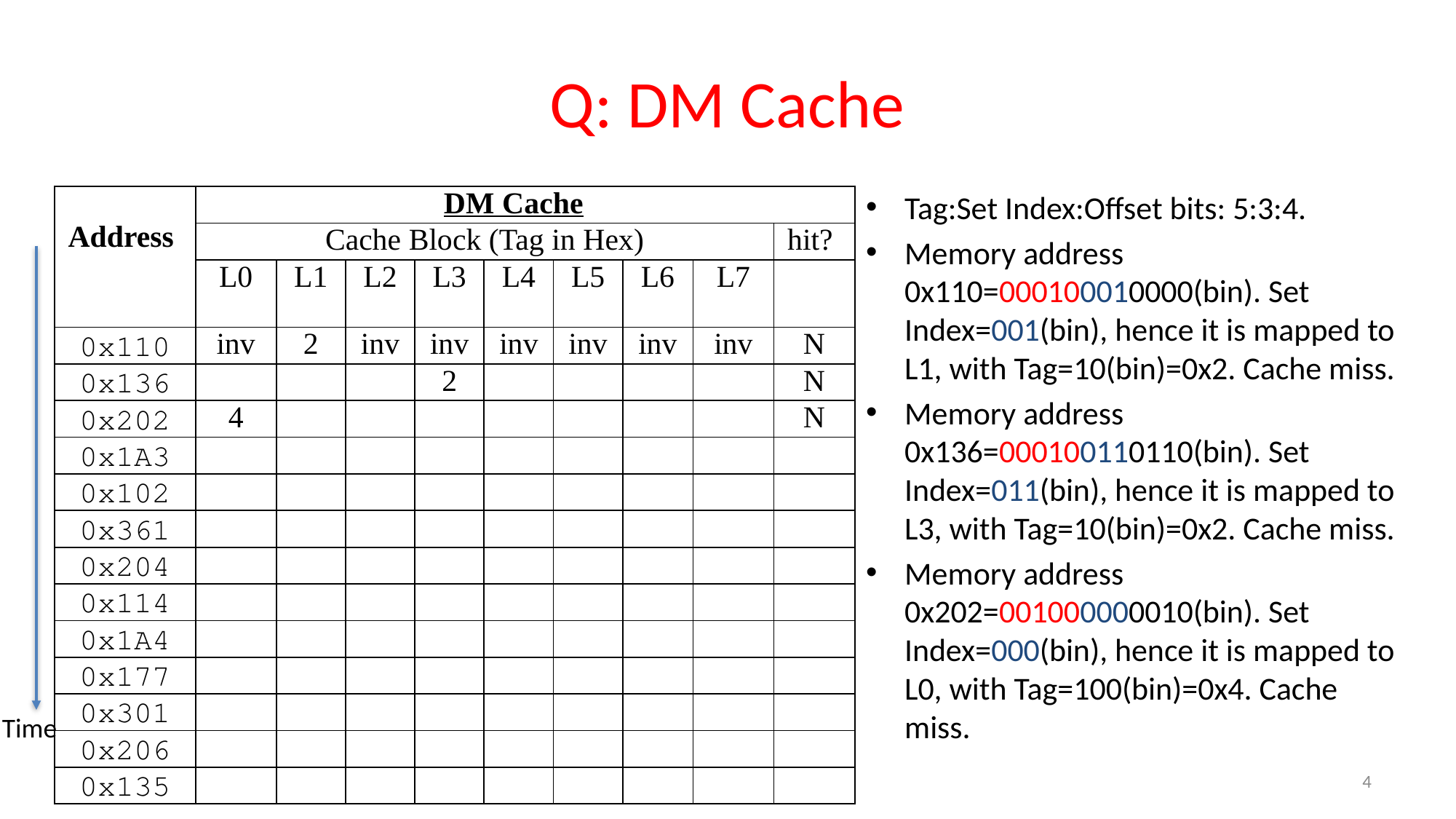

# Q: DM Cache
Tag:Set Index:Offset bits: 5:3:4.
Memory address 0x110=000100010000(bin). Set Index=001(bin), hence it is mapped to L1, with Tag=10(bin)=0x2. Cache miss.
Memory address 0x136=000100110110(bin). Set Index=011(bin), hence it is mapped to L3, with Tag=10(bin)=0x2. Cache miss.
Memory address 0x202=001000000010(bin). Set Index=000(bin), hence it is mapped to L0, with Tag=100(bin)=0x4. Cache miss.

| Address | DM Cache |  |  |  |  |  |  |  |  |
| --- | --- | --- | --- | --- | --- | --- | --- | --- | --- |
|  | Cache Block (Tag in Hex) |  |  |  |  |  |  |  | hit? |
|  | L0 | L1 | L2 | L3 | L4 | L5 | L6 | L7 |  |
| 0x110 | inv | 2 | inv | inv | inv | inv | inv | inv | N |
| 0x136 |  |  |  | 2 |  |  |  |  | N |
| 0x202 | 4 |  |  |  |  |  |  |  | N |
| 0x1A3 |  |  |  |  |  |  |  |  |  |
| 0x102 |  |  |  |  |  |  |  |  |  |
| 0x361 |  |  |  |  |  |  |  |  |  |
| 0x204 |  |  |  |  |  |  |  |  |  |
| 0x114 |  |  |  |  |  |  |  |  |  |
| 0x1A4 |  |  |  |  |  |  |  |  |  |
| 0x177 |  |  |  |  |  |  |  |  |  |
| 0x301 |  |  |  |  |  |  |  |  |  |
| 0x206 |  |  |  |  |  |  |  |  |  |
| 0x135 |  |  |  |  |  |  |  |  |  |
Time
4